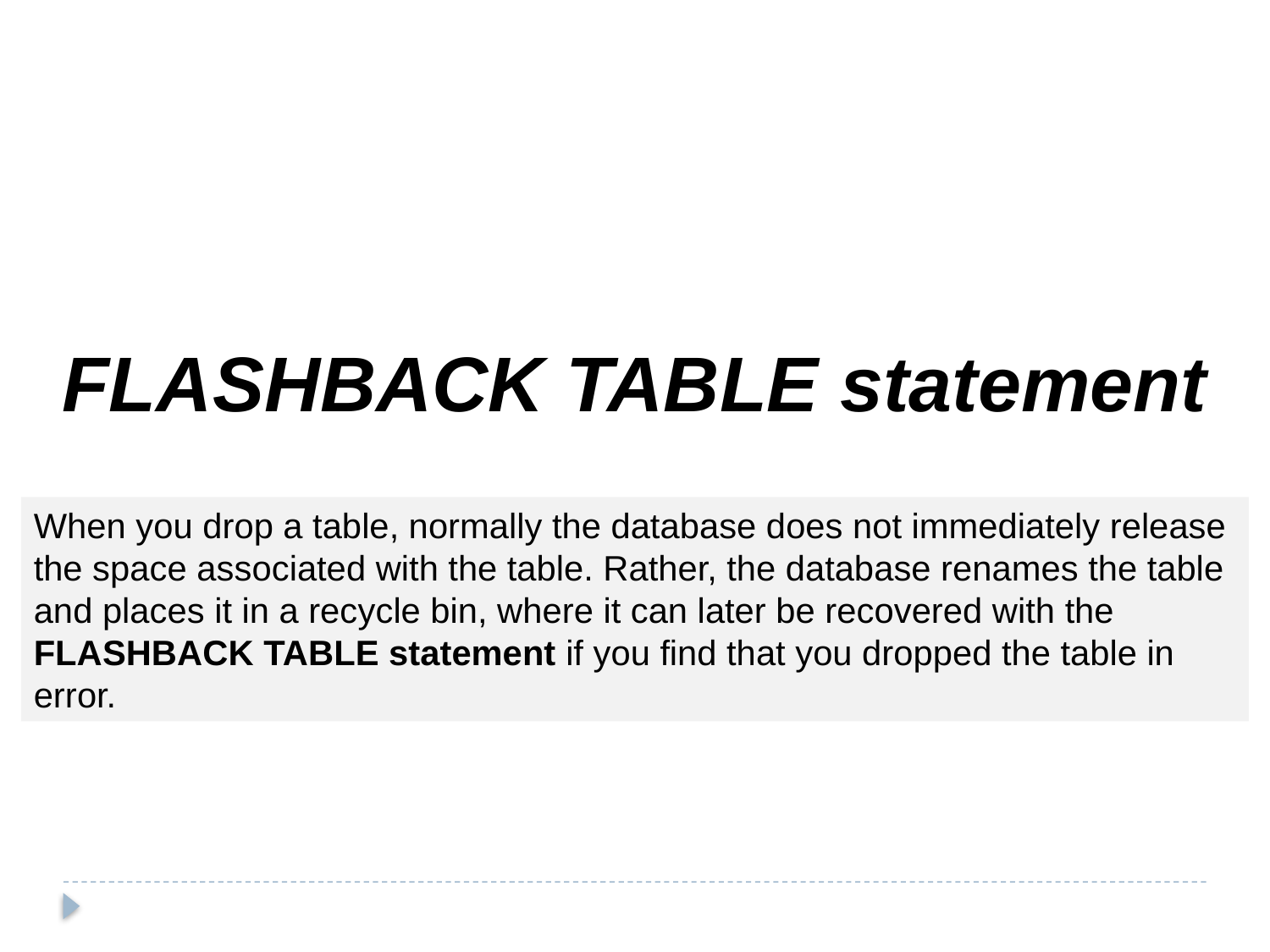

FLASHBACK TABLE statement
When you drop a table, normally the database does not immediately release the space associated with the table. Rather, the database renames the table and places it in a recycle bin, where it can later be recovered with the FLASHBACK TABLE statement if you find that you dropped the table in error.